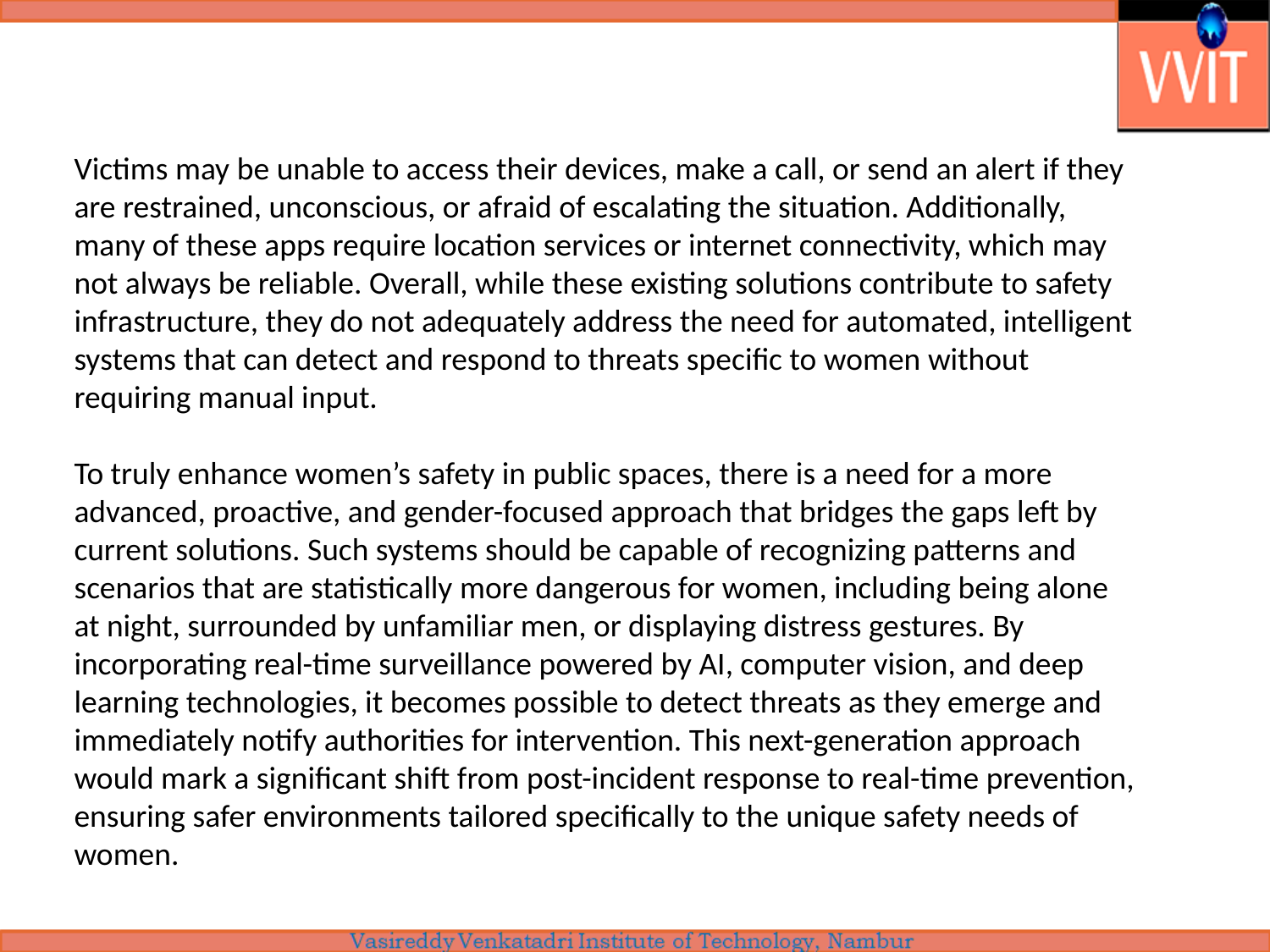

Victims may be unable to access their devices, make a call, or send an alert if they are restrained, unconscious, or afraid of escalating the situation. Additionally, many of these apps require location services or internet connectivity, which may not always be reliable. Overall, while these existing solutions contribute to safety infrastructure, they do not adequately address the need for automated, intelligent systems that can detect and respond to threats specific to women without requiring manual input.

To truly enhance women’s safety in public spaces, there is a need for a more advanced, proactive, and gender-focused approach that bridges the gaps left by current solutions. Such systems should be capable of recognizing patterns and scenarios that are statistically more dangerous for women, including being alone at night, surrounded by unfamiliar men, or displaying distress gestures. By incorporating real-time surveillance powered by AI, computer vision, and deep learning technologies, it becomes possible to detect threats as they emerge and immediately notify authorities for intervention. This next-generation approach would mark a significant shift from post-incident response to real-time prevention, ensuring safer environments tailored specifically to the unique safety needs of women.